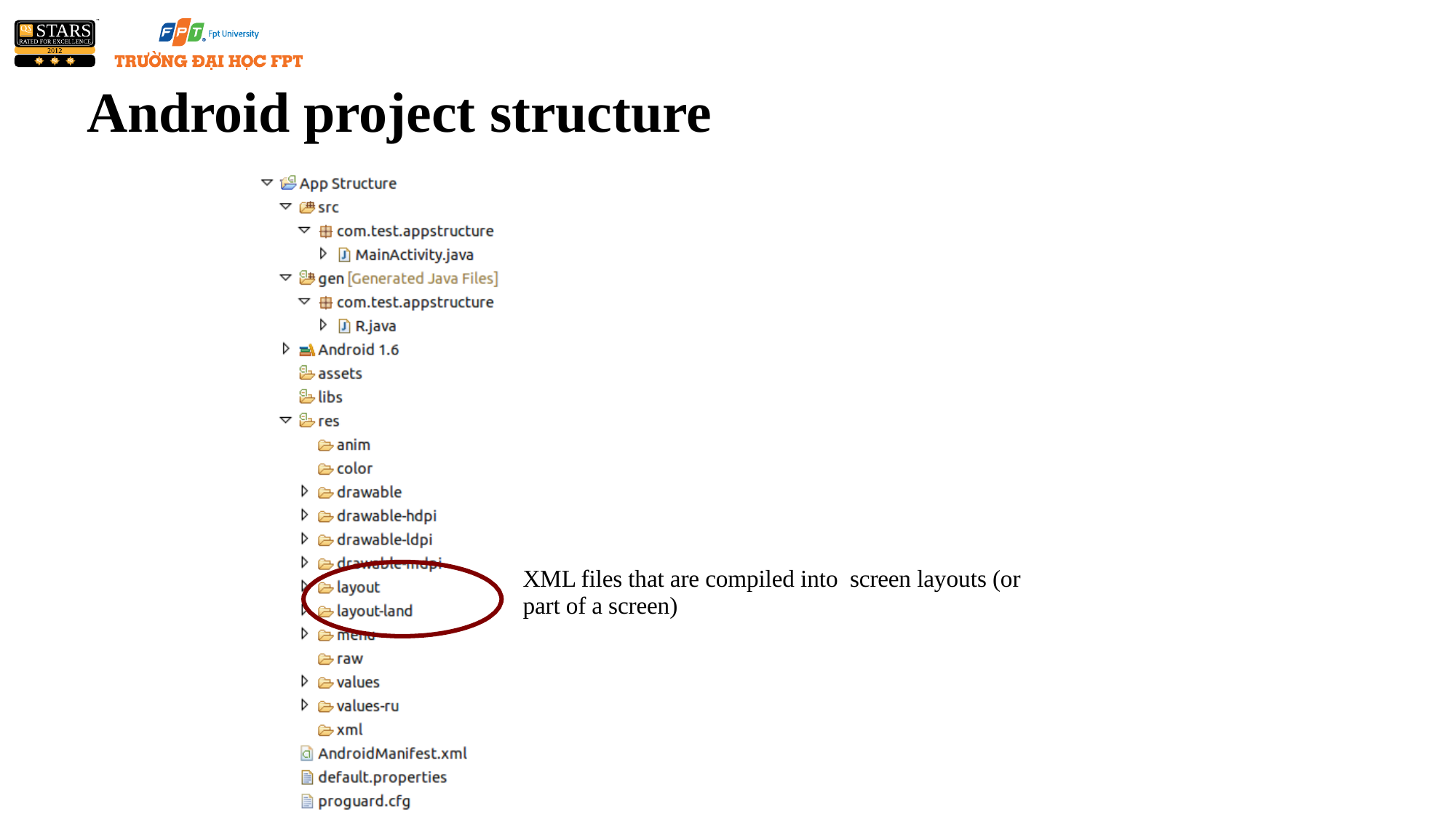

# Android project structure

XML files that are compiled into  screen layouts (or part of a screen)